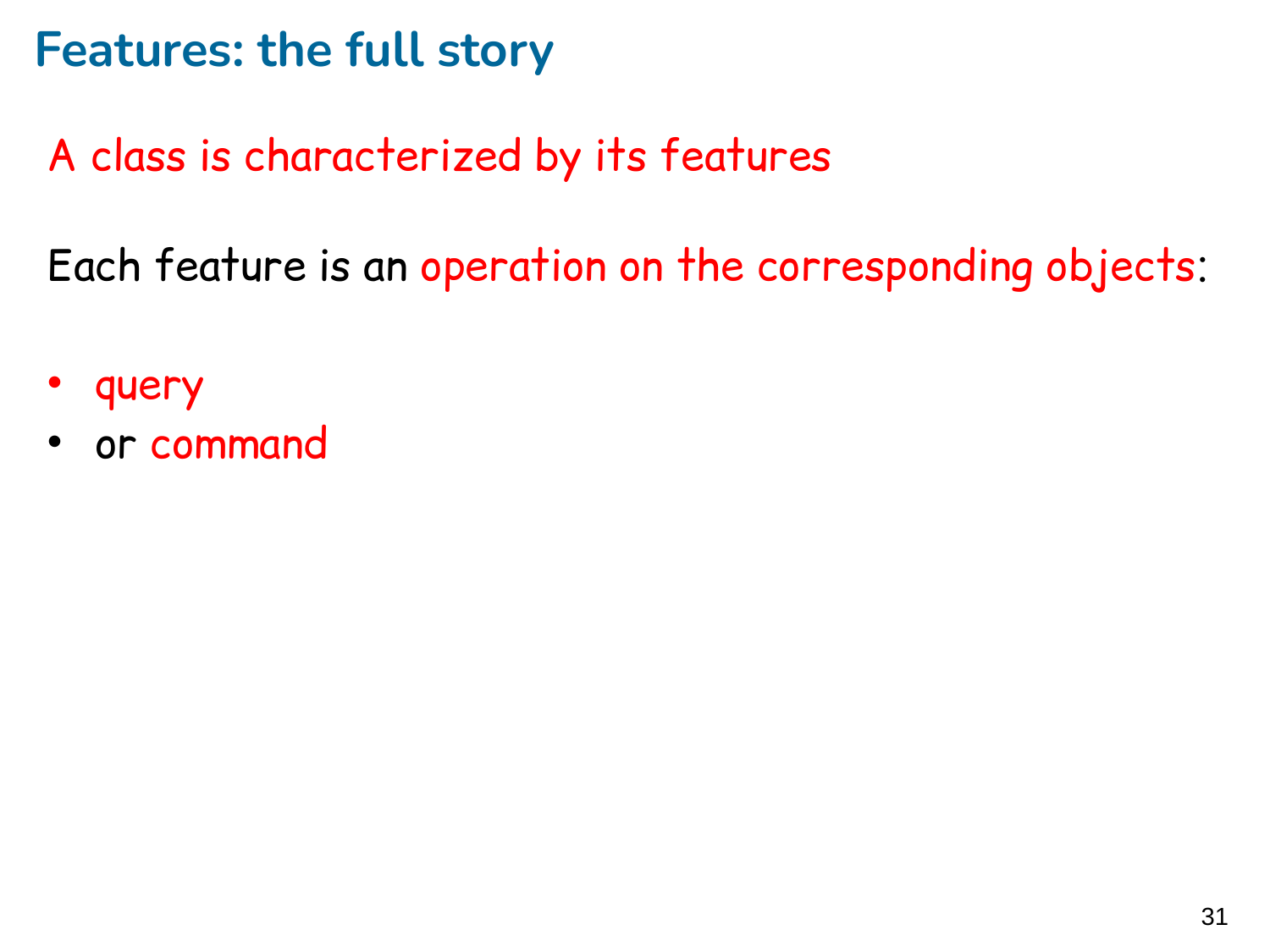

# Features: the full story
A class is characterized by its features

Each feature is an operation on the corresponding objects:

query
or command
31